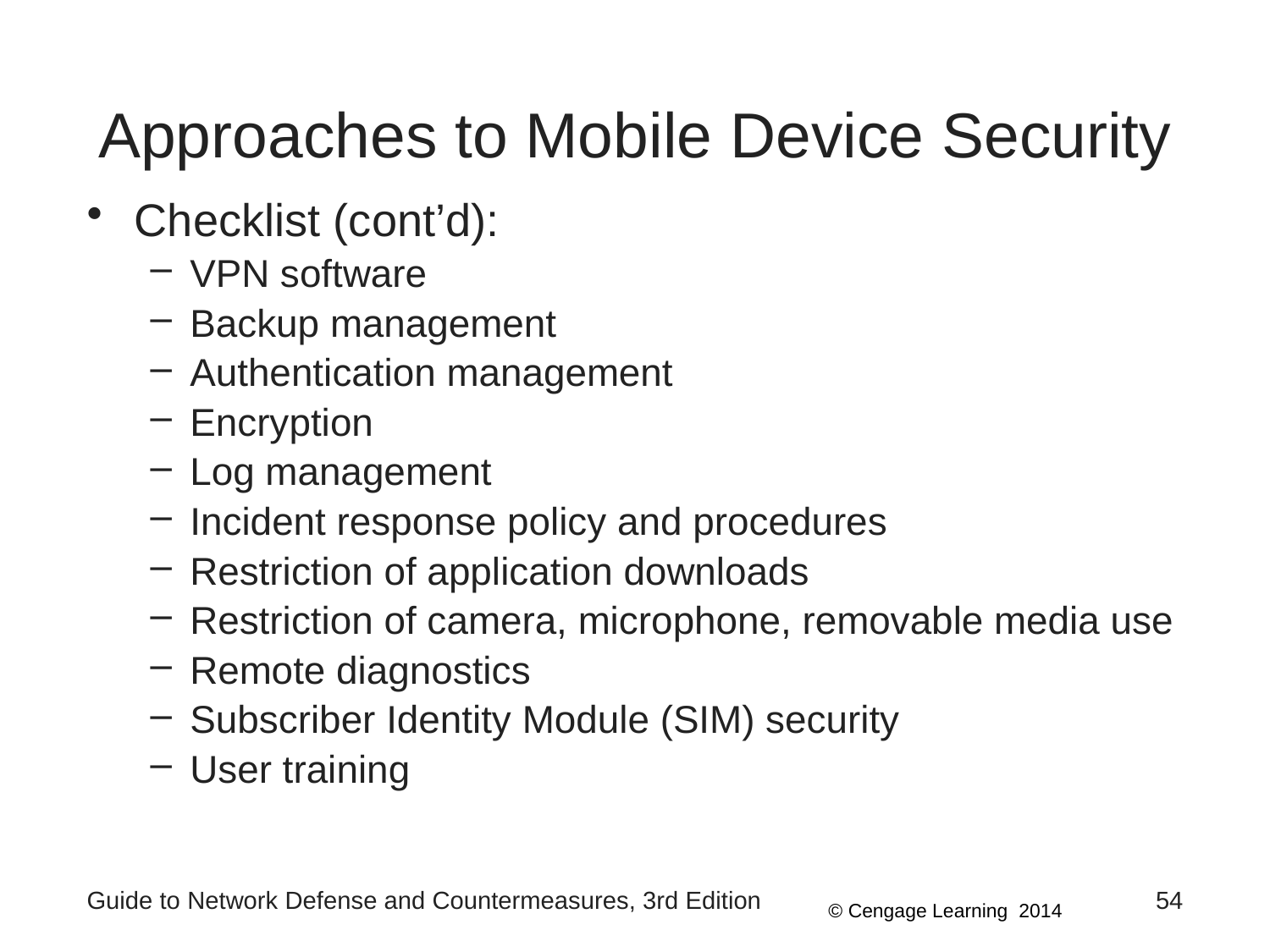

# Approaches to Mobile Device Security
Checklist (cont’d):
VPN software
Backup management
Authentication management
Encryption
Log management
Incident response policy and procedures
Restriction of application downloads
Restriction of camera, microphone, removable media use
Remote diagnostics
Subscriber Identity Module (SIM) security
User training

Guide to Network Defense and Countermeasures, 3rd Edition
54